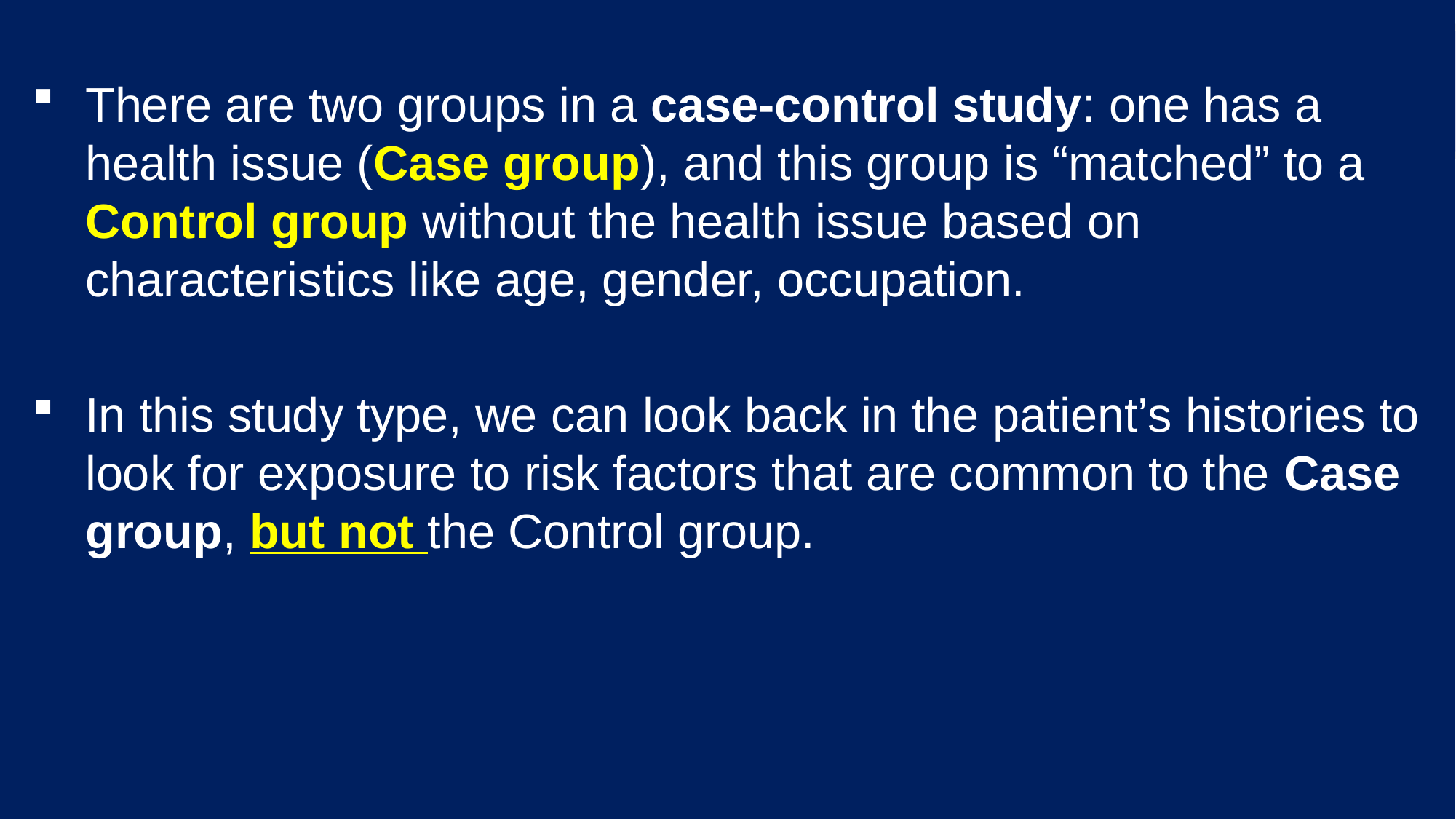

There are two groups in a case-control study: one has a health issue (Case group), and this group is “matched” to a Control group without the health issue based on characteristics like age, gender, occupation.

In this study type, we can look back in the patient’s histories to look for exposure to risk factors that are common to the Case group, but not the Control group.